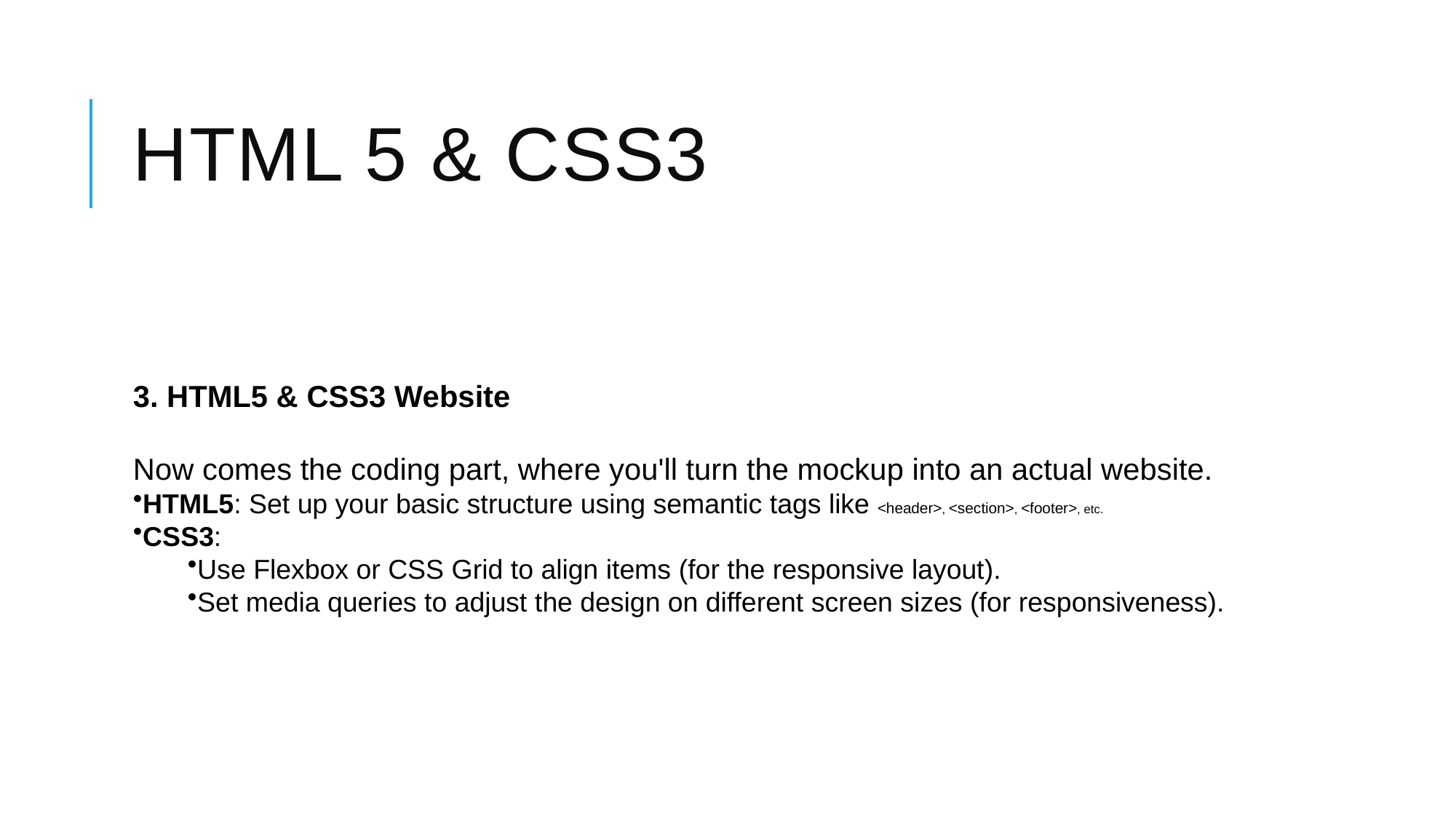

# HTML 5 & CSS3
3. HTML5 & CSS3 Website

Now comes the coding part, where you'll turn the mockup into an actual website.
HTML5: Set up your basic structure using semantic tags like <header>, <section>, <footer>, etc.
CSS3:
Use Flexbox or CSS Grid to align items (for the responsive layout).
Set media queries to adjust the design on different screen sizes (for responsiveness).